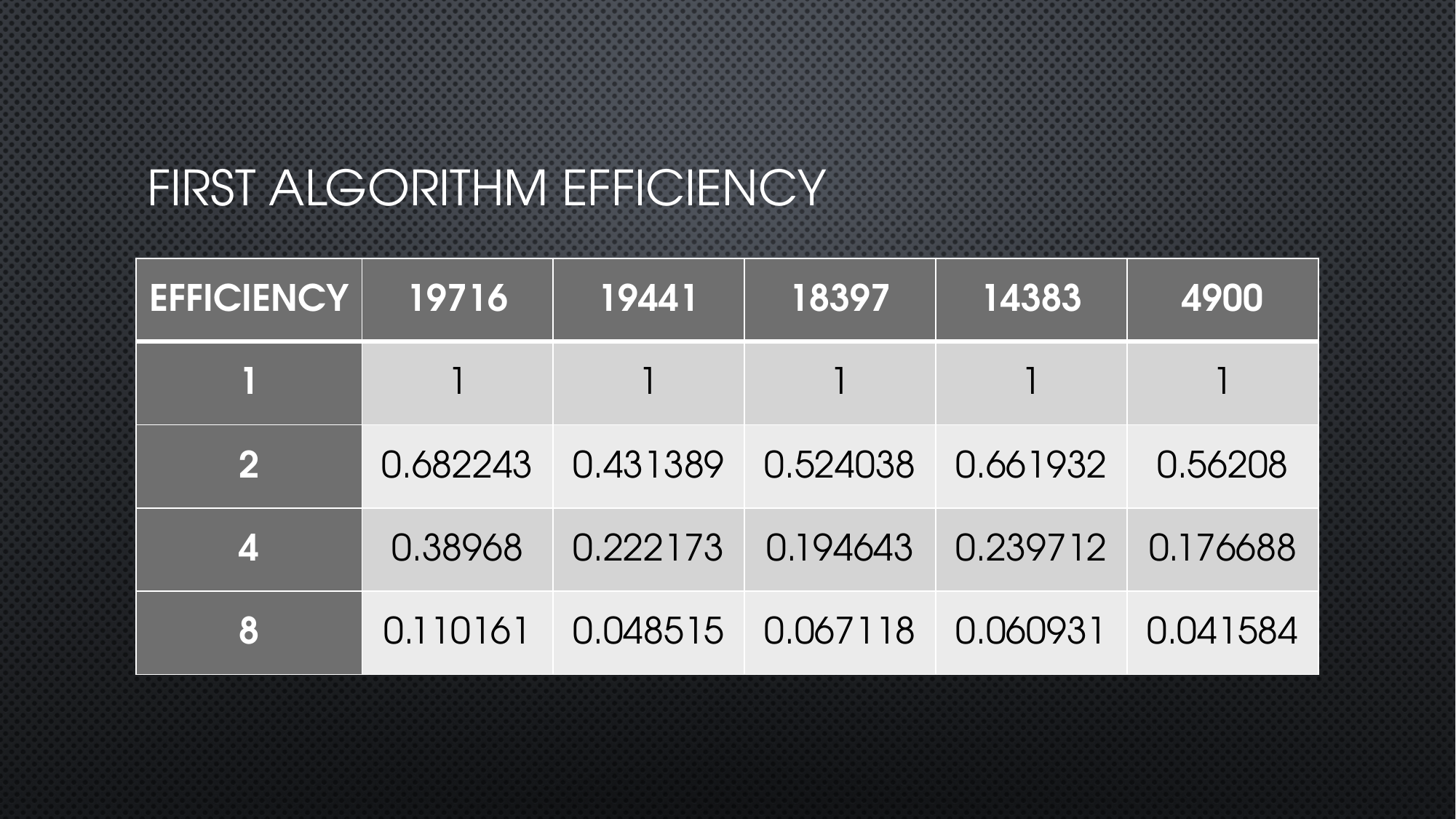

# First Algorithm Efficiency
| EFFICIENCY | 19716 | 19441 | 18397 | 14383 | 4900 |
| --- | --- | --- | --- | --- | --- |
| 1 | 1 | 1 | 1 | 1 | 1 |
| 2 | 0.682243 | 0.431389 | 0.524038 | 0.661932 | 0.56208 |
| 4 | 0.38968 | 0.222173 | 0.194643 | 0.239712 | 0.176688 |
| 8 | 0.110161 | 0.048515 | 0.067118 | 0.060931 | 0.041584 |